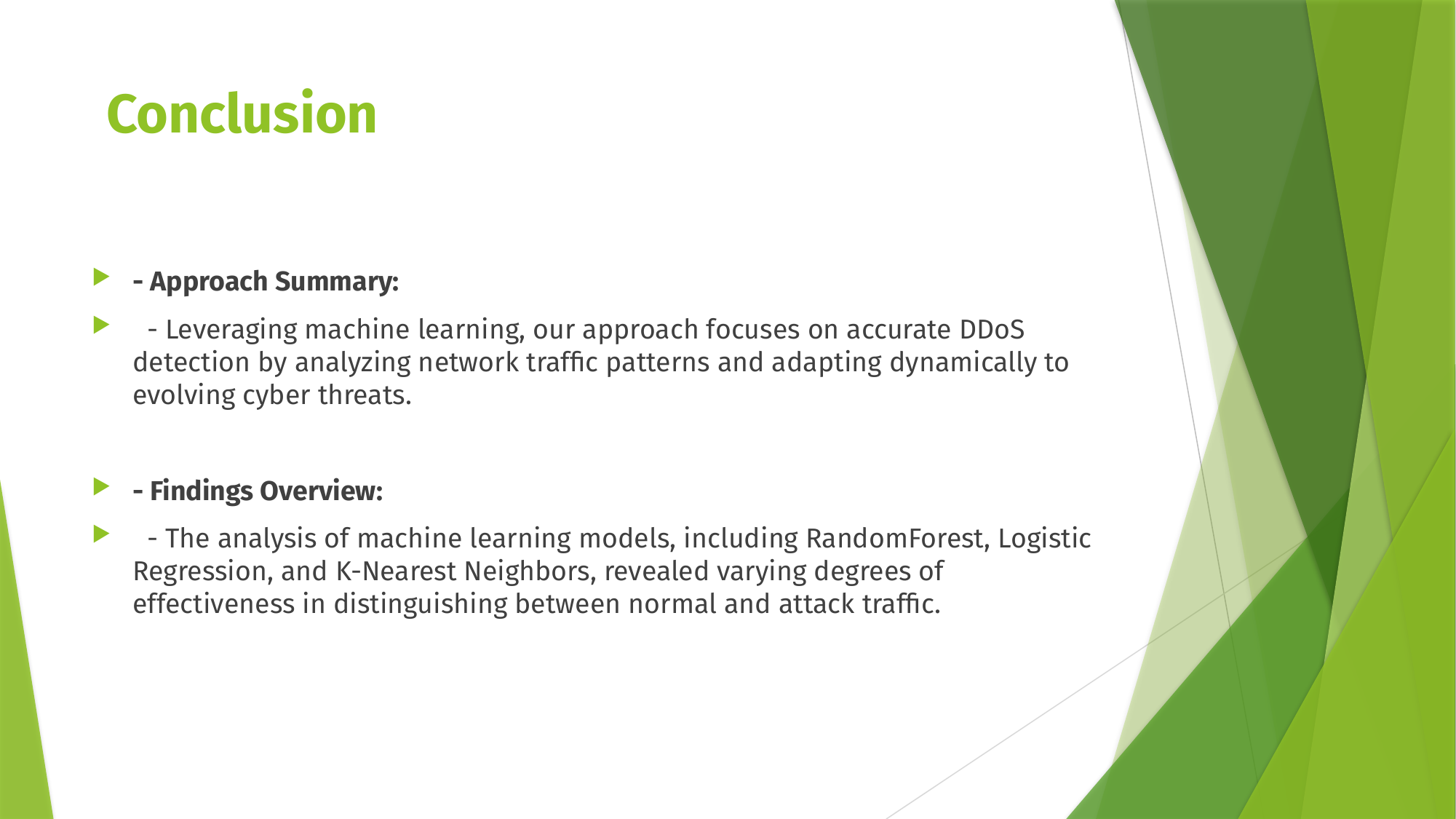

# Conclusion
- Approach Summary:
  - Leveraging machine learning, our approach focuses on accurate DDoS detection by analyzing network traffic patterns and adapting dynamically to evolving cyber threats.

- Findings Overview:
  - The analysis of machine learning models, including RandomForest, Logistic Regression, and K-Nearest Neighbors, revealed varying degrees of effectiveness in distinguishing between normal and attack traffic.